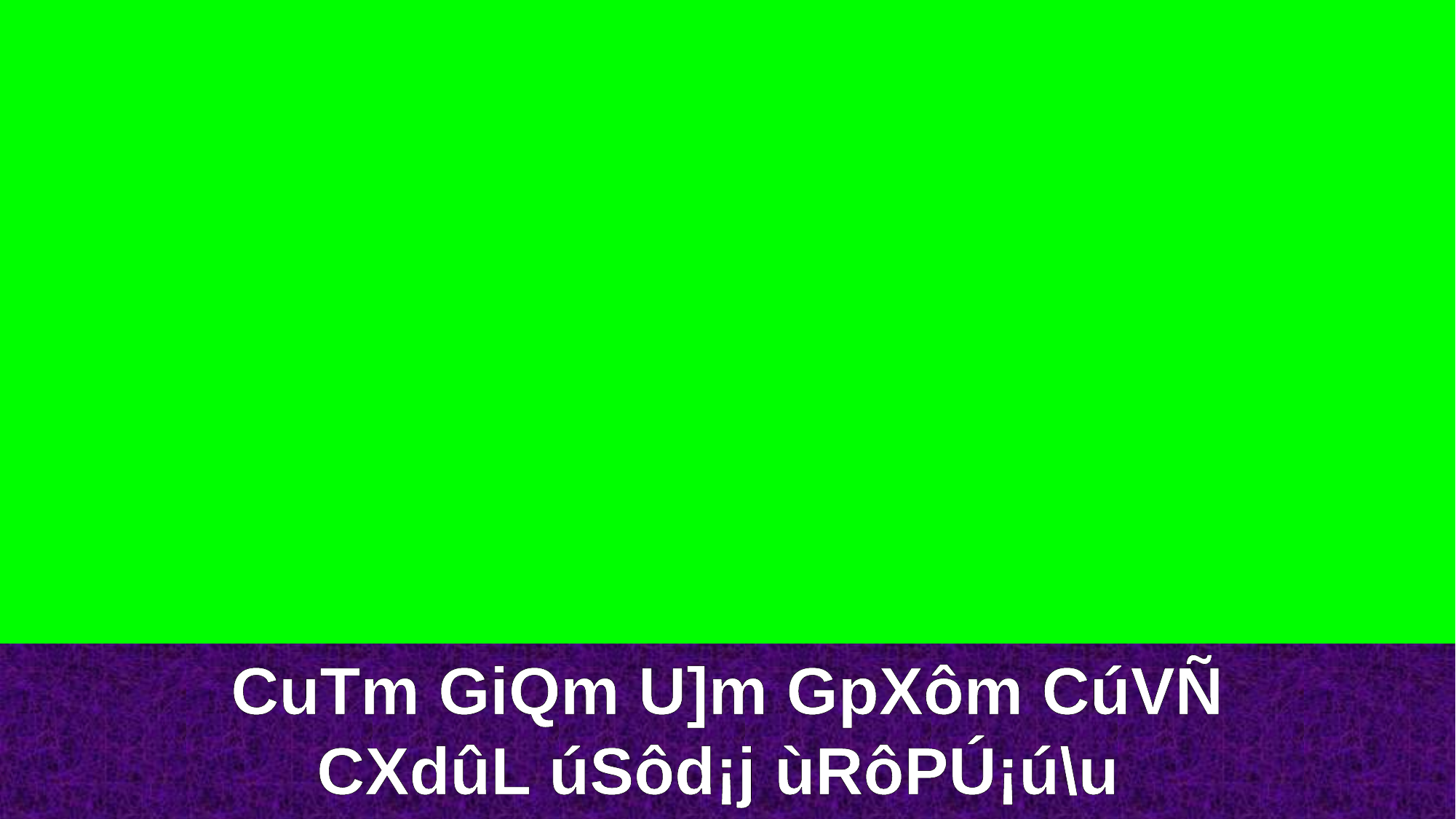

CuTm GiQm U]m GpXôm CúVÑ CXdûL úSôd¡j ùRôPÚ¡ú\u